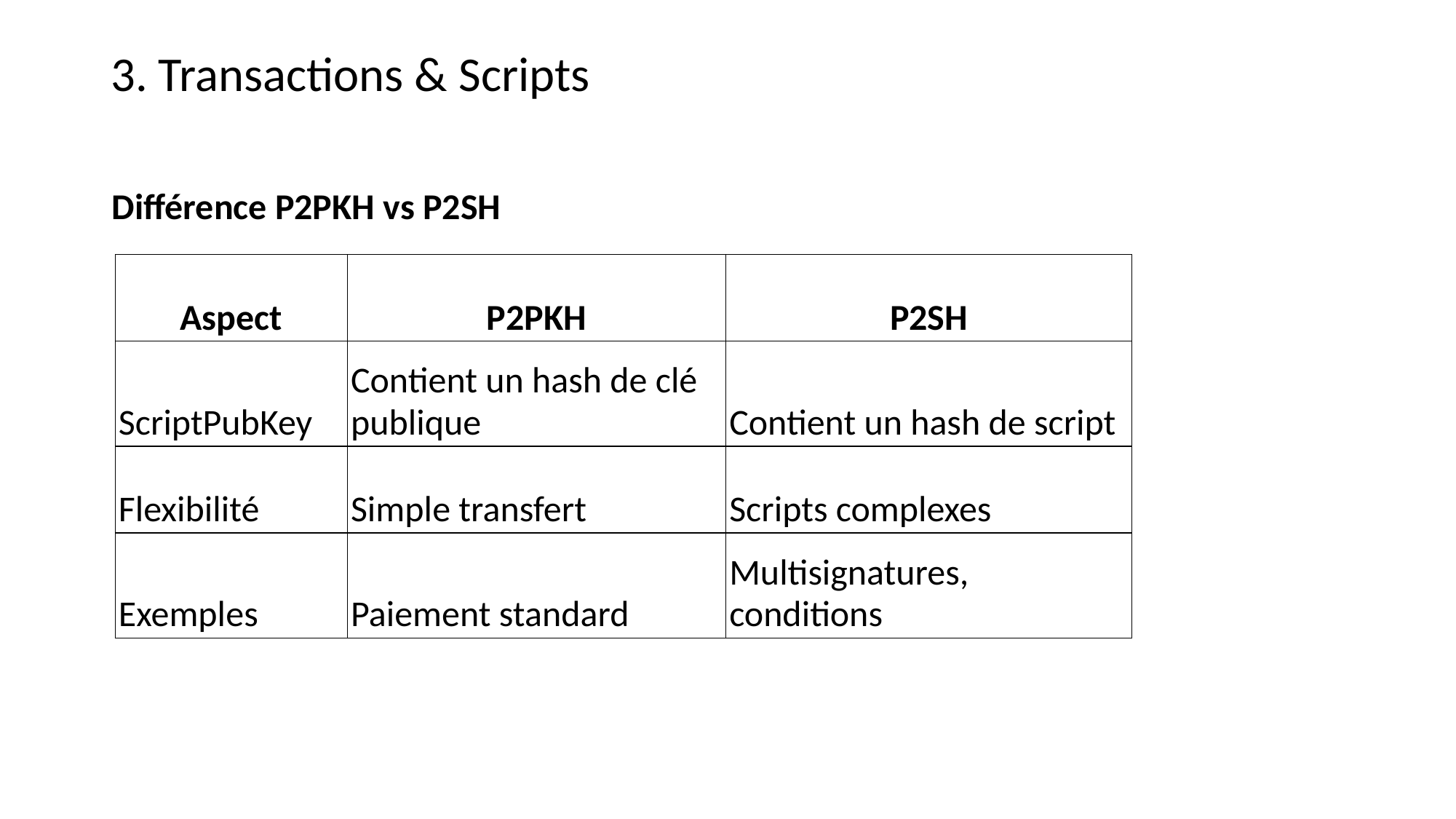

3. Transactions & Scripts
Différence P2PKH vs P2SH

| Aspect | P2PKH | P2SH |
| --- | --- | --- |
| ScriptPubKey | Contient un hash de clé publique | Contient un hash de script |
| Flexibilité | Simple transfert | Scripts complexes |
| Exemples | Paiement standard | Multisignatures, conditions |